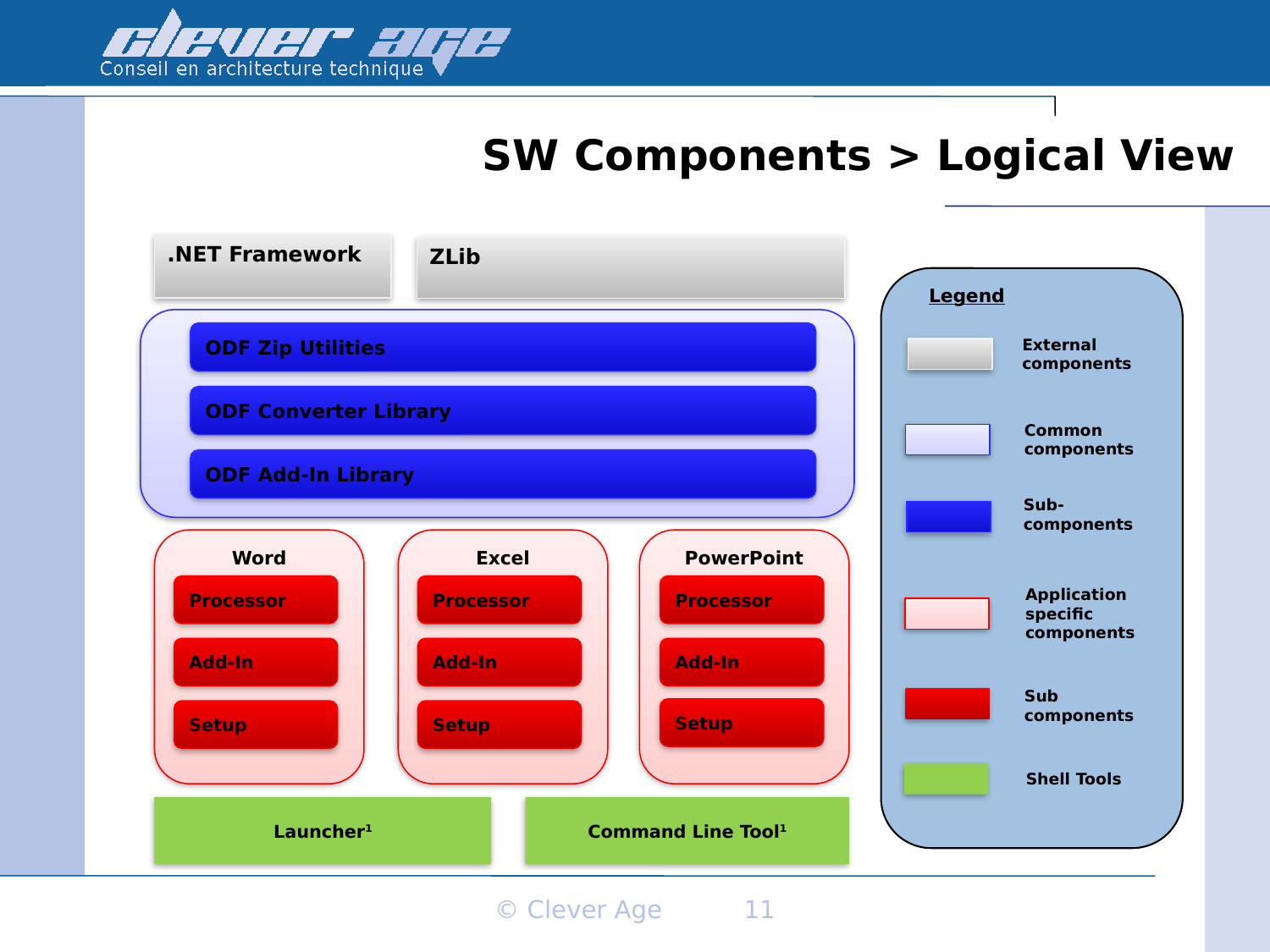

# SW Components > Logical View
.NET Framework
ZLib

Legend

ODF Zip Utilities
External components

ODF Converter Library
Common
components

ODF Add-In Library
Sub-components

Word
Processor
Add-In
Setup
Excel
Processor
Add-In
Setup
PowerPoint
Processor
Add-In
Setup
Application specific
components

Sub components

Shell Tools

Launcher1
Command Line Tool1